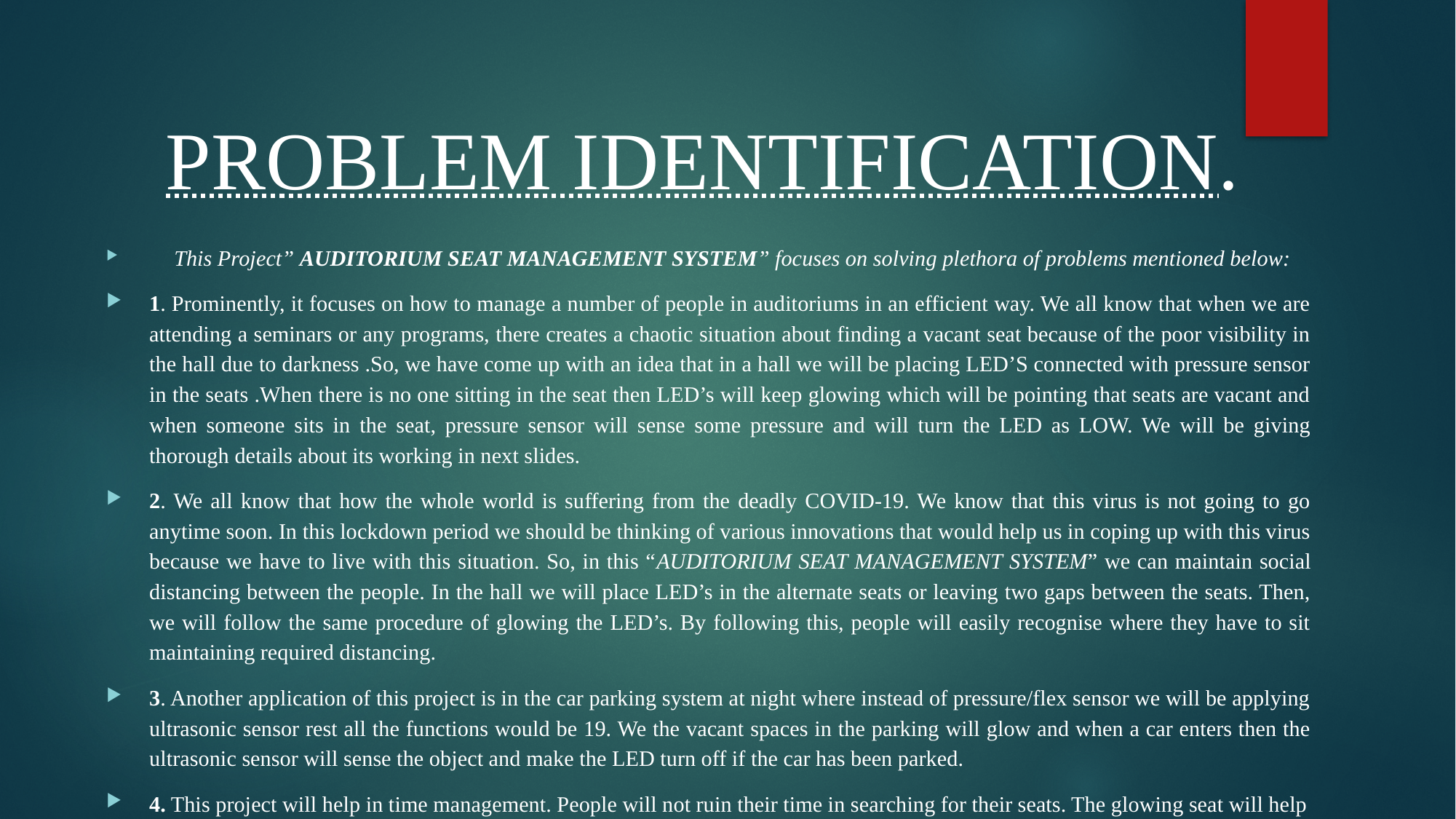

PROBLEM IDENTIFICATION.
 This Project” AUDITORIUM SEAT MANAGEMENT SYSTEM” focuses on solving plethora of problems mentioned below:
1. Prominently, it focuses on how to manage a number of people in auditoriums in an efficient way. We all know that when we are attending a seminars or any programs, there creates a chaotic situation about finding a vacant seat because of the poor visibility in the hall due to darkness .So, we have come up with an idea that in a hall we will be placing LED’S connected with pressure sensor in the seats .When there is no one sitting in the seat then LED’s will keep glowing which will be pointing that seats are vacant and when someone sits in the seat, pressure sensor will sense some pressure and will turn the LED as LOW. We will be giving thorough details about its working in next slides.
2. We all know that how the whole world is suffering from the deadly COVID-19. We know that this virus is not going to go anytime soon. In this lockdown period we should be thinking of various innovations that would help us in coping up with this virus because we have to live with this situation. So, in this “AUDITORIUM SEAT MANAGEMENT SYSTEM” we can maintain social distancing between the people. In the hall we will place LED’s in the alternate seats or leaving two gaps between the seats. Then, we will follow the same procedure of glowing the LED’s. By following this, people will easily recognise where they have to sit maintaining required distancing.
3. Another application of this project is in the car parking system at night where instead of pressure/flex sensor we will be applying ultrasonic sensor rest all the functions would be 19. We the vacant spaces in the parking will glow and when a car enters then the ultrasonic sensor will sense the object and make the LED turn off if the car has been parked.
4. This project will help in time management. People will not ruin their time in searching for their seats. The glowing seat will help them to locate their seats from far away.